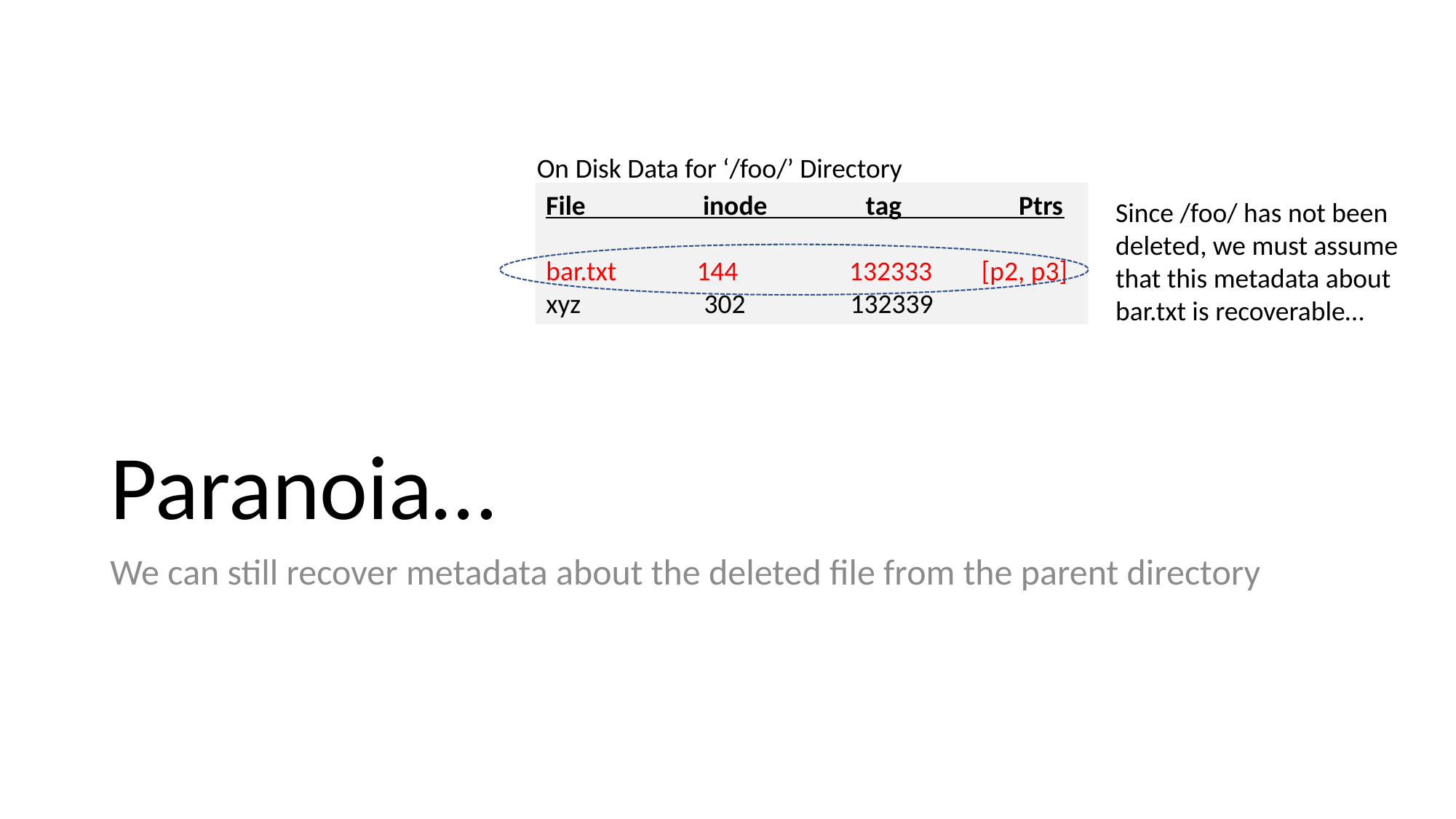

On Disk Data for ‘/foo/’ Directory
File                   inode                tag                   Ptrs

bar.txt             144                  132333        [p2, p3]
xyz                    302                 132339
Since /foo/ has not been
deleted, we must assume
that this metadata about
bar.txt is recoverable…
# Paranoia…

We can still recover metadata about the deleted file from the parent directory